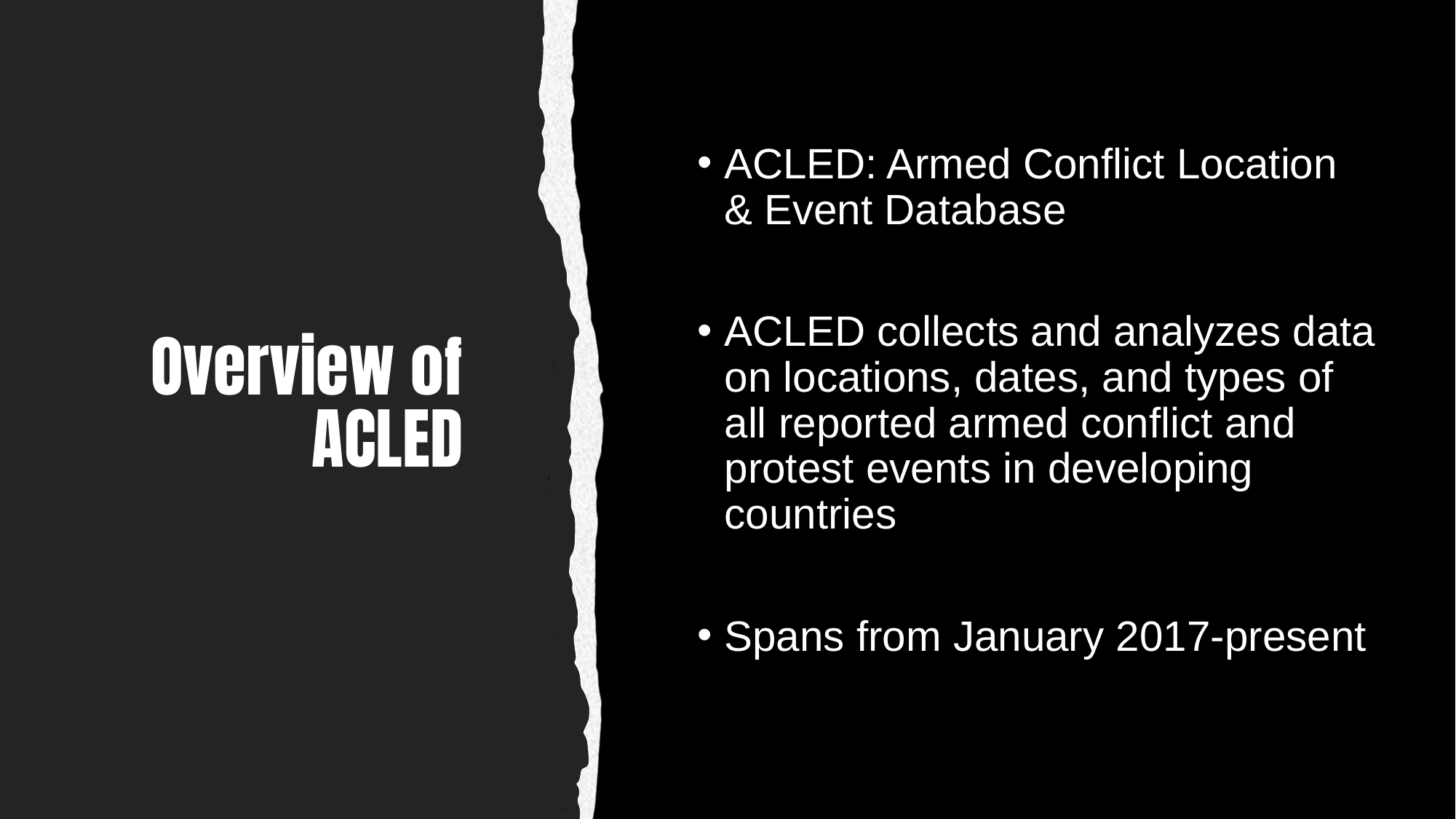

# Overview of ACLED
ACLED: Armed Conflict Location & Event Database

ACLED collects and analyzes data on locations, dates, and types of all reported armed conflict and protest events in developing countries

Spans from January 2017-present